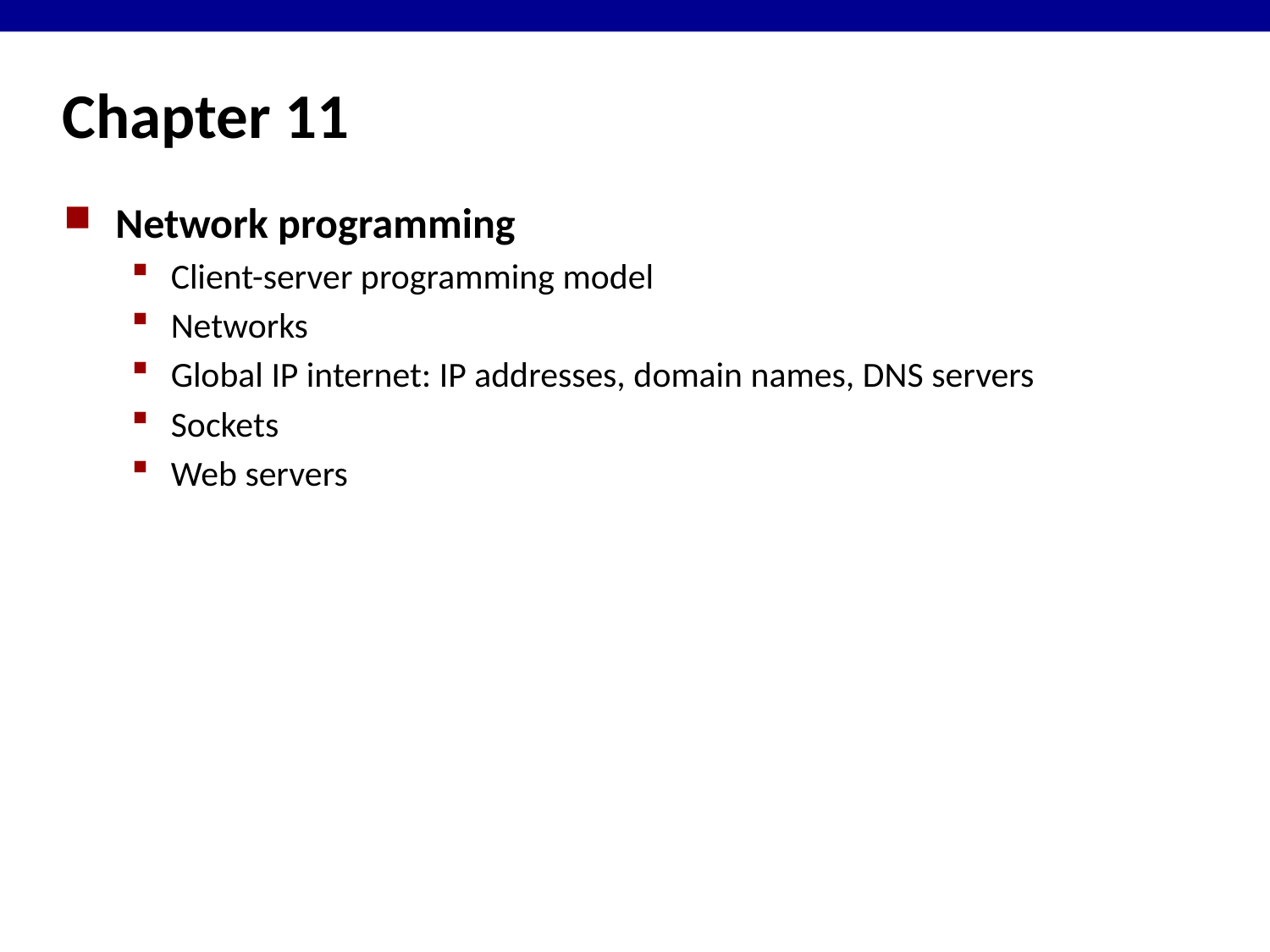

# Chapter 11
Network programming
Client-server programming model
Networks
Global IP internet: IP addresses, domain names, DNS servers
Sockets
Web servers